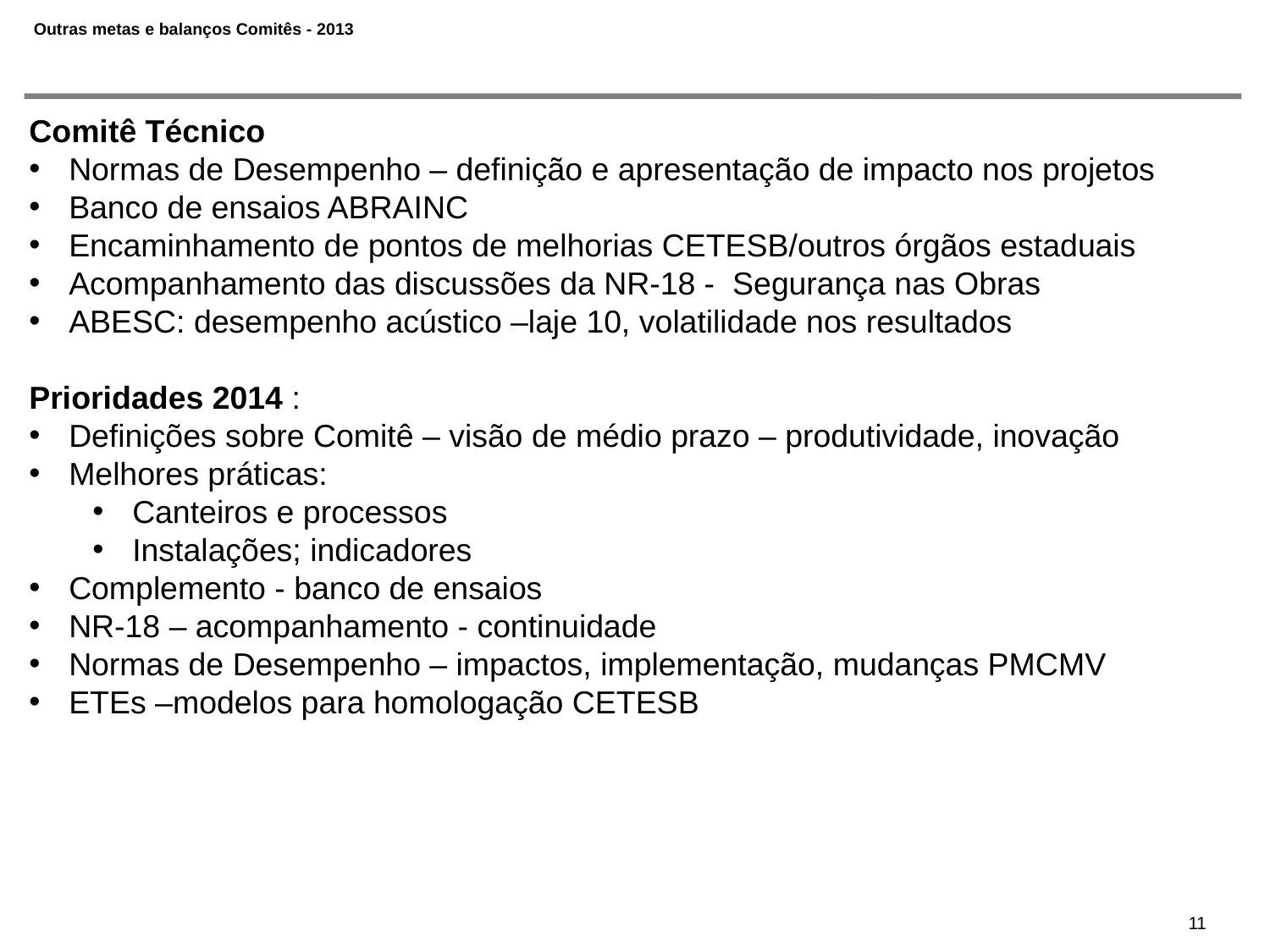

# Outras metas e balanços Comitês - 2013

Comitê Técnico
Normas de Desempenho – definição e apresentação de impacto nos projetos
Banco de ensaios ABRAINC
Encaminhamento de pontos de melhorias CETESB/outros órgãos estaduais
Acompanhamento das discussões da NR-18 -  Segurança nas Obras
ABESC: desempenho acústico –laje 10, volatilidade nos resultados

Prioridades 2014 :
Definições sobre Comitê – visão de médio prazo – produtividade, inovação
Melhores práticas:
Canteiros e processos
Instalações; indicadores
Complemento - banco de ensaios
NR-18 – acompanhamento - continuidade
Normas de Desempenho – impactos, implementação, mudanças PMCMV
ETEs –modelos para homologação CETESB

11